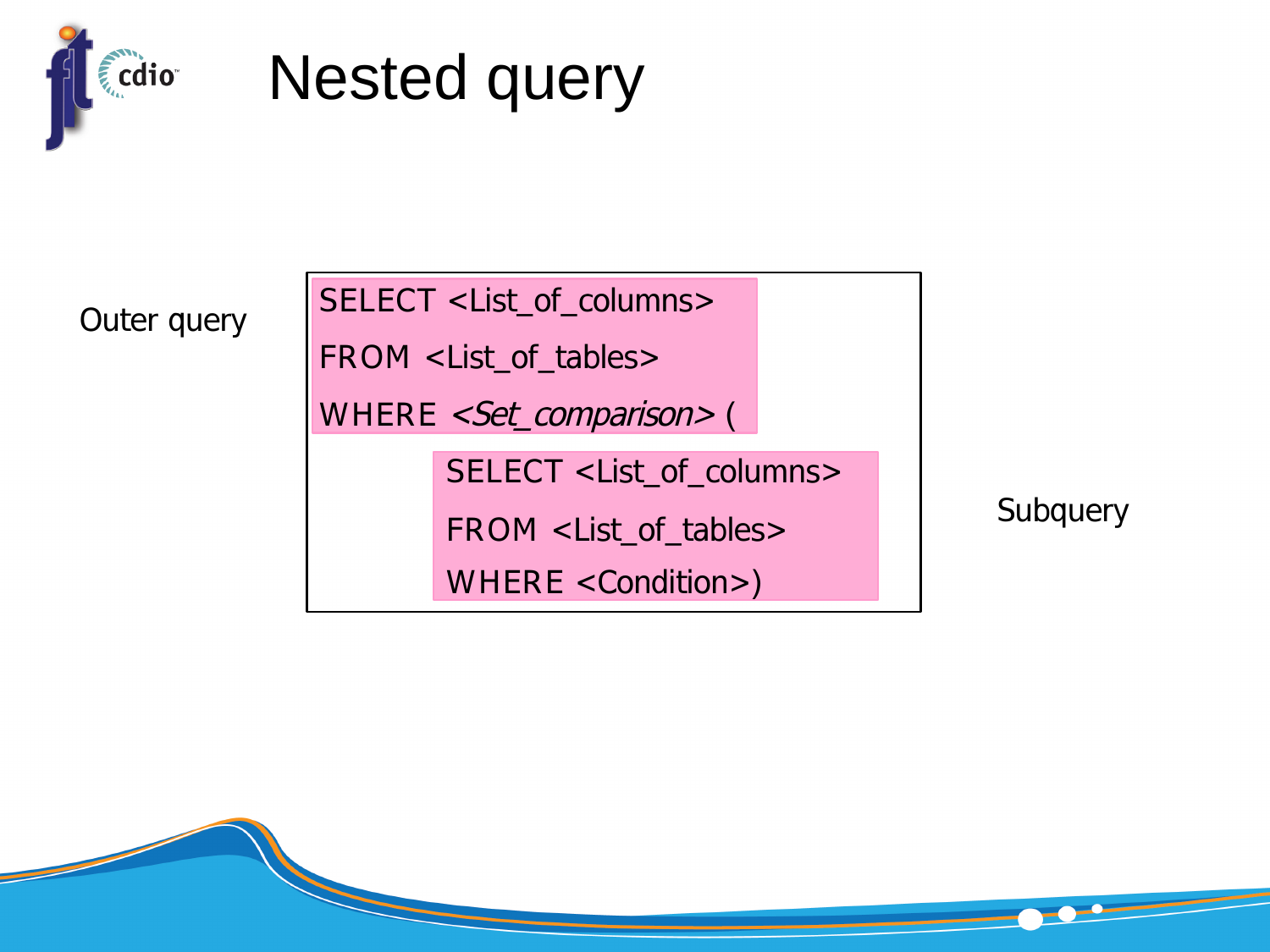

# Nested query

SELECT <List_of_columns>
FROM <List_of_tables>
WHERE <Set_comparison> (
Outer query
SELECT <List_of_columns>
FROM <List_of_tables>
WHERE <Condition>)
Subquery